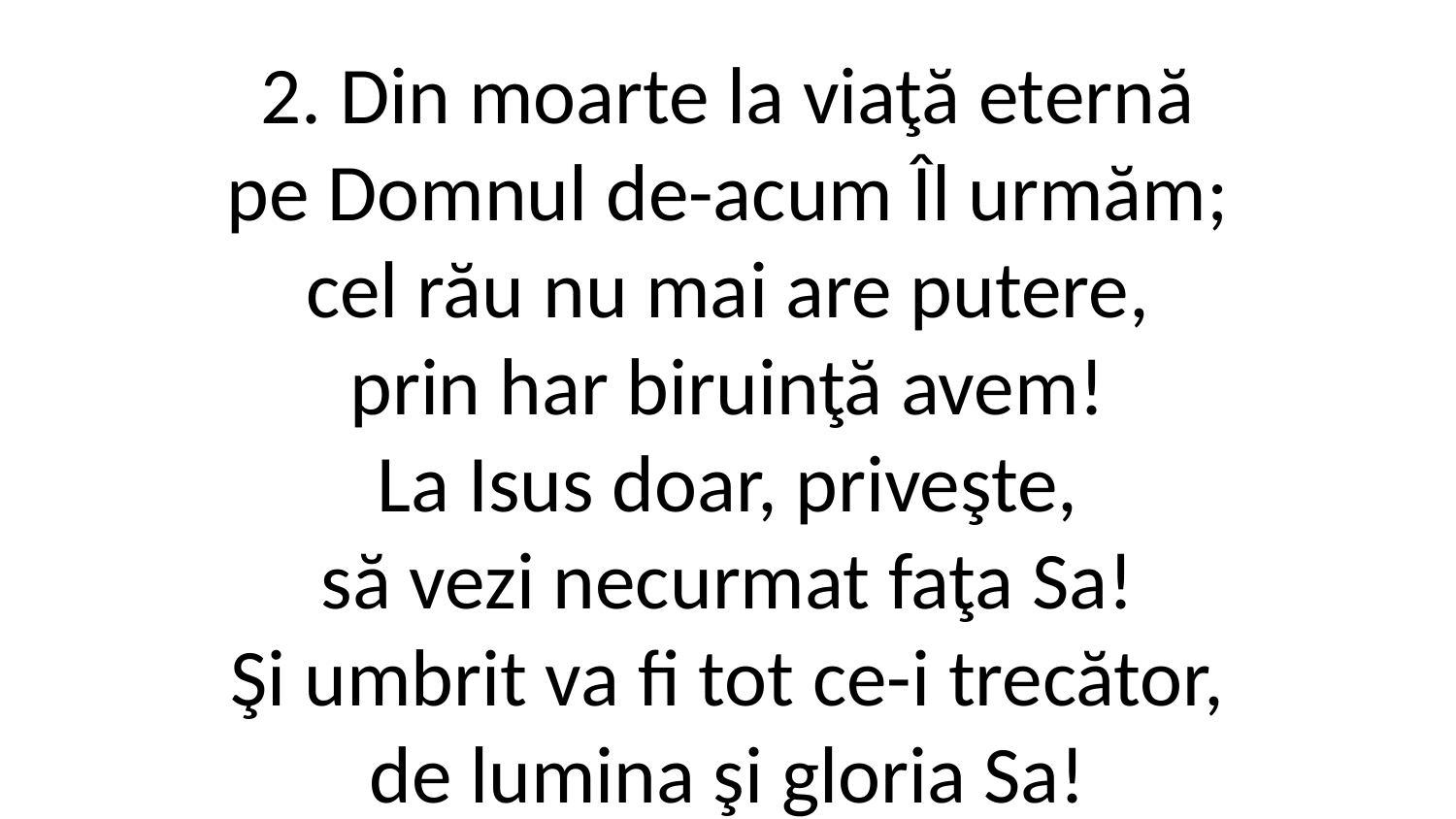

2. Din moarte la viaţă eternă
pe Domnul de-acum Îl urmăm;
cel rău nu mai are putere,
prin har biruinţă avem!
La Isus doar, priveşte,
să vezi necurmat faţa Sa!
Şi umbrit va fi tot ce-i trecător,
de lumina şi gloria Sa!